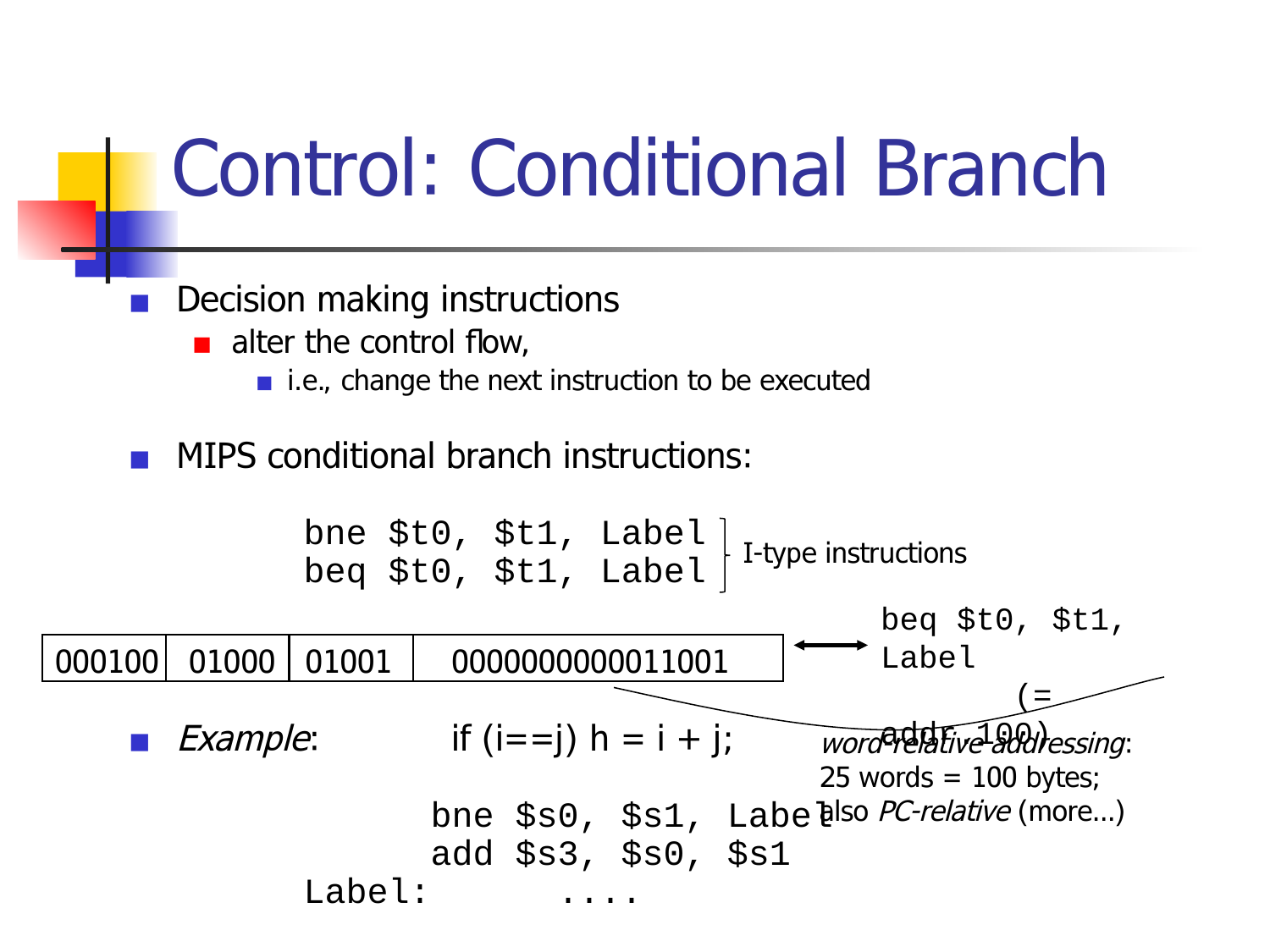

# Control: Conditional Branch
Decision making instructions
alter the control flow,
i.e., change the next instruction to be executed
MIPS conditional branch instructions:
	bne $t0, $t1, Label
	beq $t0, $t1, Label

Example:	 if (i==j) h = i + j;
		bne $s0, $s1, Label
		add $s3, $s0, $s1
	Label:	....

I-type instructions
beq $t0, $t1, Label
       (= addr.100)

000100   01000   01001      0000000000011001

word-relative addressing:
25 words = 100 bytes;
also PC-relative (more…)